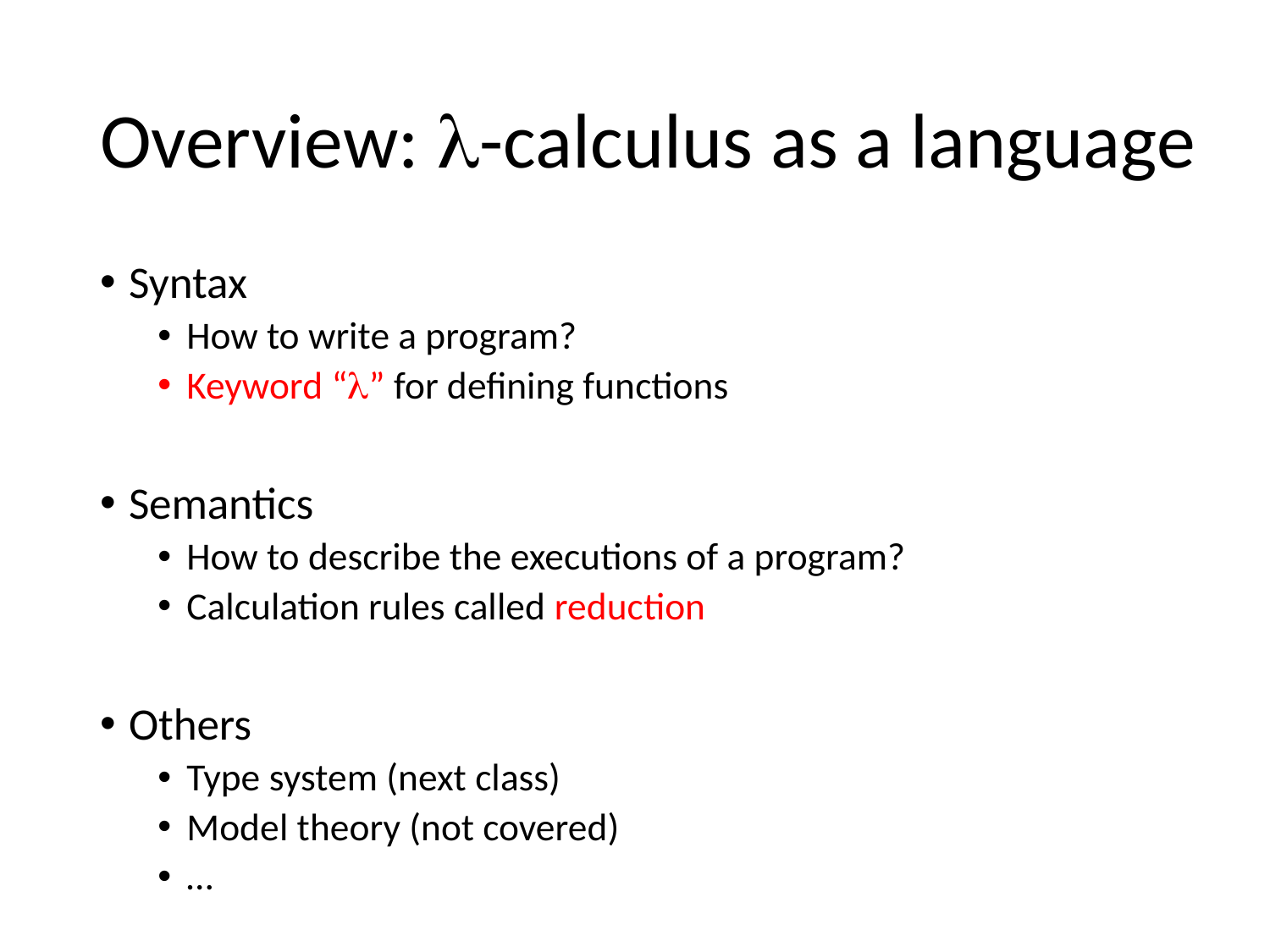

# Overview: λ-calculus as a language
Syntax
How to write a program?
Keyword “λ” for defining functions

Semantics
How to describe the executions of a program?
Calculation rules called reduction

Others
Type system (next class)
Model theory (not covered)
…